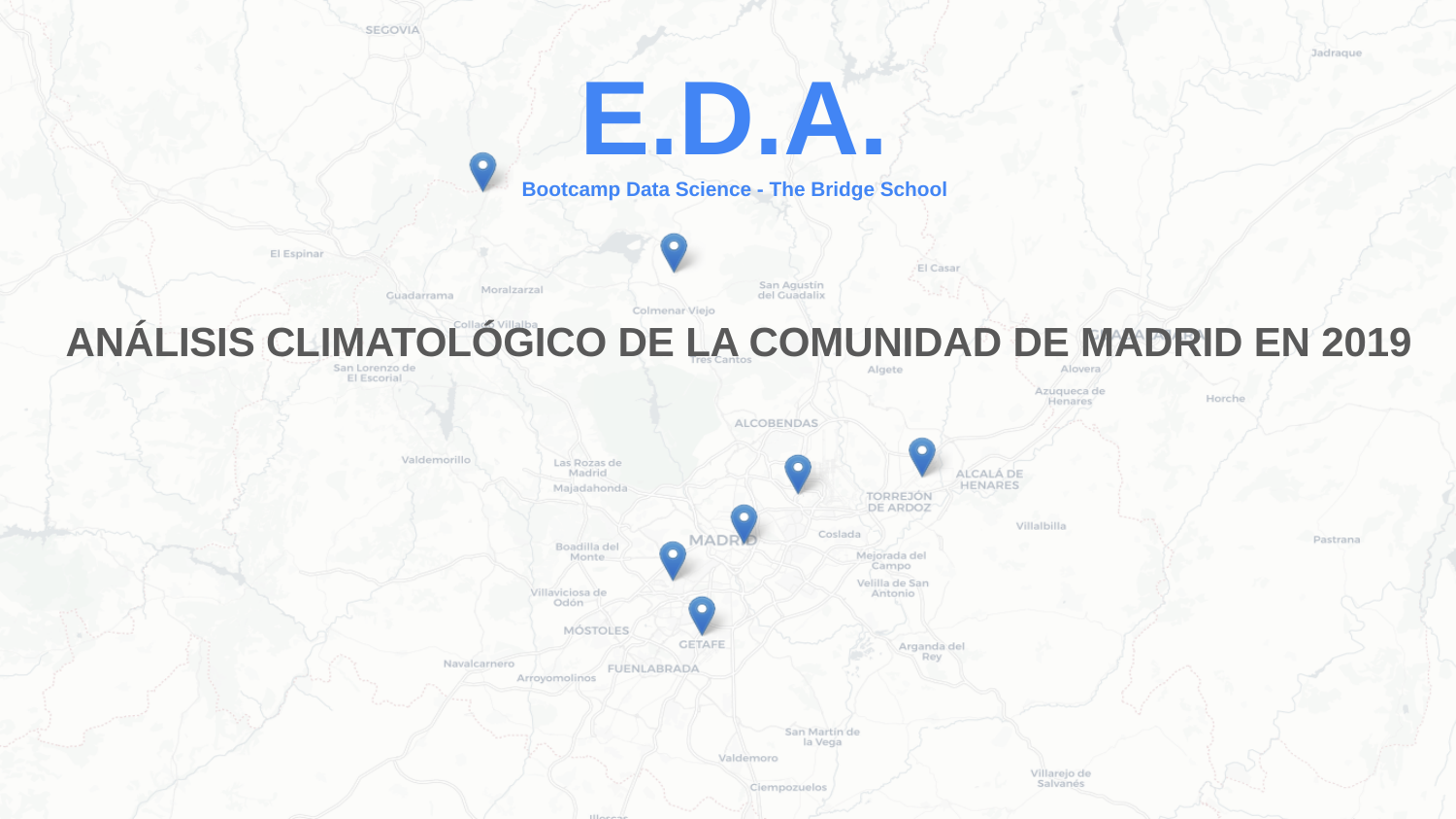

# E.D.A.
Bootcamp Data Science - The Bridge School
ANÁLISIS CLIMATOLÓGICO DE LA COMUNIDAD DE MADRID EN 2019